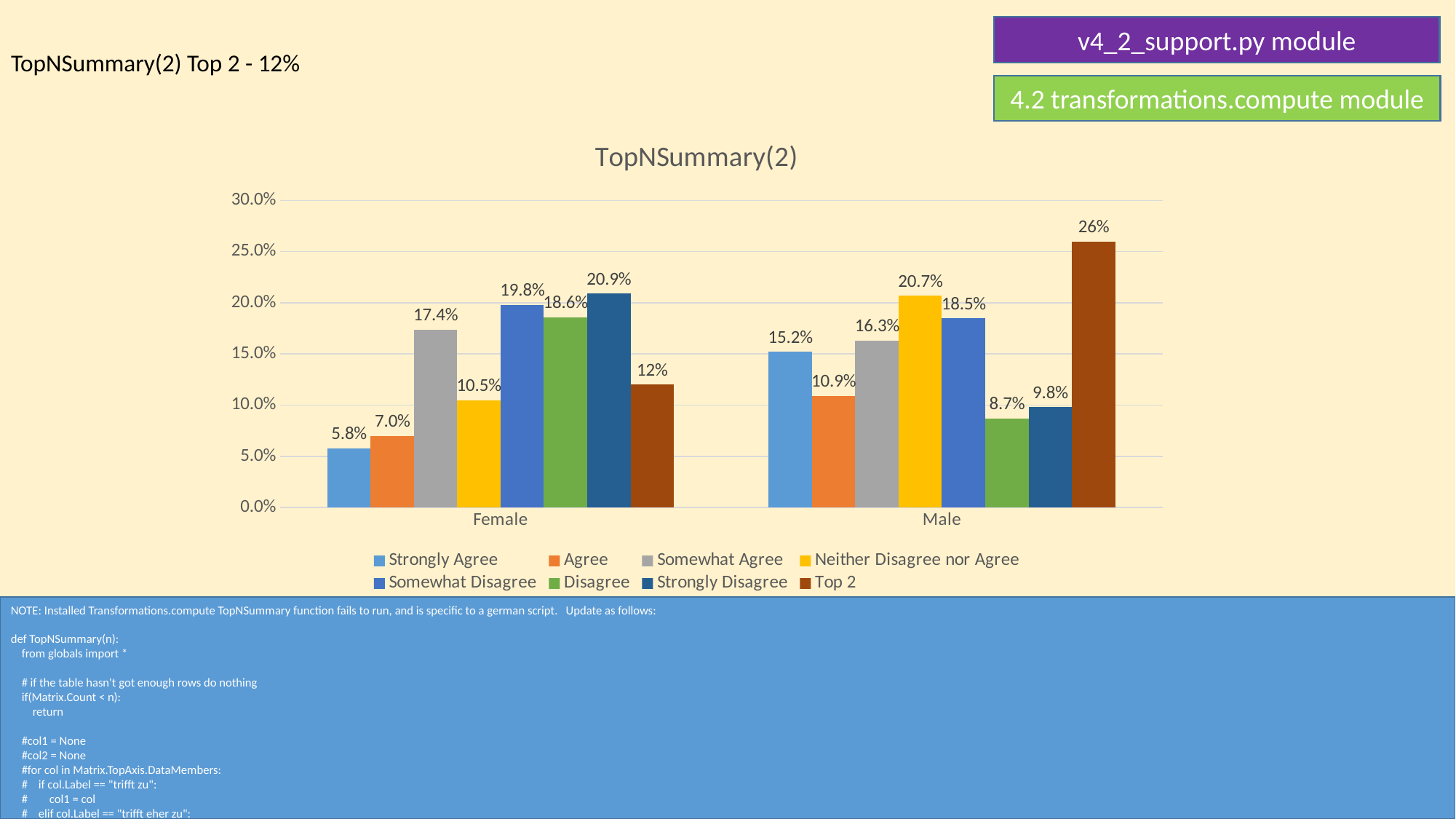

# TopNSummary(2) Top 2 - 12%
4.2 transformations.compute module

### Chart: TopNSummary(2)

| Category | Strongly Agree | Agree | Somewhat Agree | Neither Disagree nor Agree | Somewhat Disagree | Disagree | Strongly Disagree | Top 2 |
|---|---|---|---|---|---|---|---|---|
| Female | 0.057999999999999996 | 0.07 | 0.174 | 0.105 | 0.198 | 0.18600000000000003 | 0.209 | 0.12 |
| Male | 0.152 | 0.109 | 0.163 | 0.207 | 0.185 | 0.087 | 0.098 | 0.26 |
NOTE: Installed Transformations.compute TopNSummary function fails to run, and is specific to a german script.   Update as follows:

def TopNSummary(n):
    from globals import *

    # if the table hasn't got enough rows do nothing
    if(Matrix.Count < n):
        return

    #col1 = None
    #col2 = None
    #for col in Matrix.TopAxis.DataMembers:
    #    if col.Label == "trifft zu":
    #        col1 = col
    #    elif col.Label == "trifft eher zu":
    #        col2 = col
    #for row in Matrix:
    #    row[newCol].AddValue(str(row[col1][0].GetNumericValue() + row[col2][0].GetNumericValue()))

    # insert a blank row after n to hold our values
    newRow = Matrix.InsertBlankRowAfter(Matrix[Matrix.Count-1].Member,"topN","Top " + str(n))

    # go across all the columns and sum the values
    for crossbreak in Matrix.TopAxis.DataMembers:
        sumVal = 0
        for rowNum in range(0,n):
            sumVal += Matrix[rowNum][crossbreak][0].GetNumericValue()
        Matrix[Matrix.Count-1][crossbreak].AddValue(str(int( sumVal*100)) + "%")